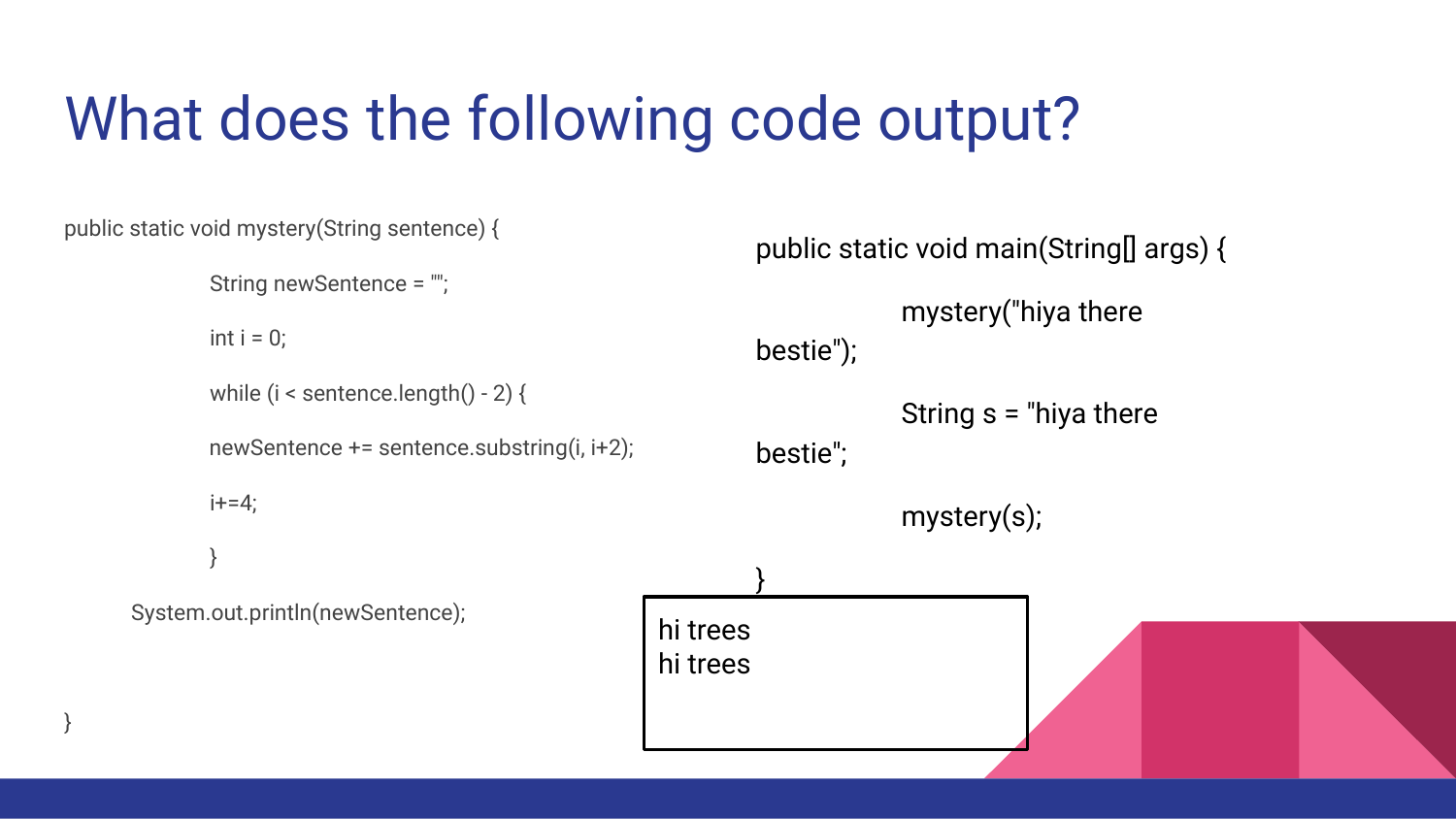

# What does the following code output?
public static void mystery(String sentence) {
      	String newSentence = "";
        	int i = 0;
        	while (i < sentence.length() - 2) {
                          newSentence += sentence.substring(i, i+2);
              	i+=4;
        	}
            System.out.println(newSentence);

}

public static void main(String[] args) {
       	mystery("hiya there bestie");
       	String s = "hiya there bestie";
       	mystery(s);
}

hi trees
hi trees